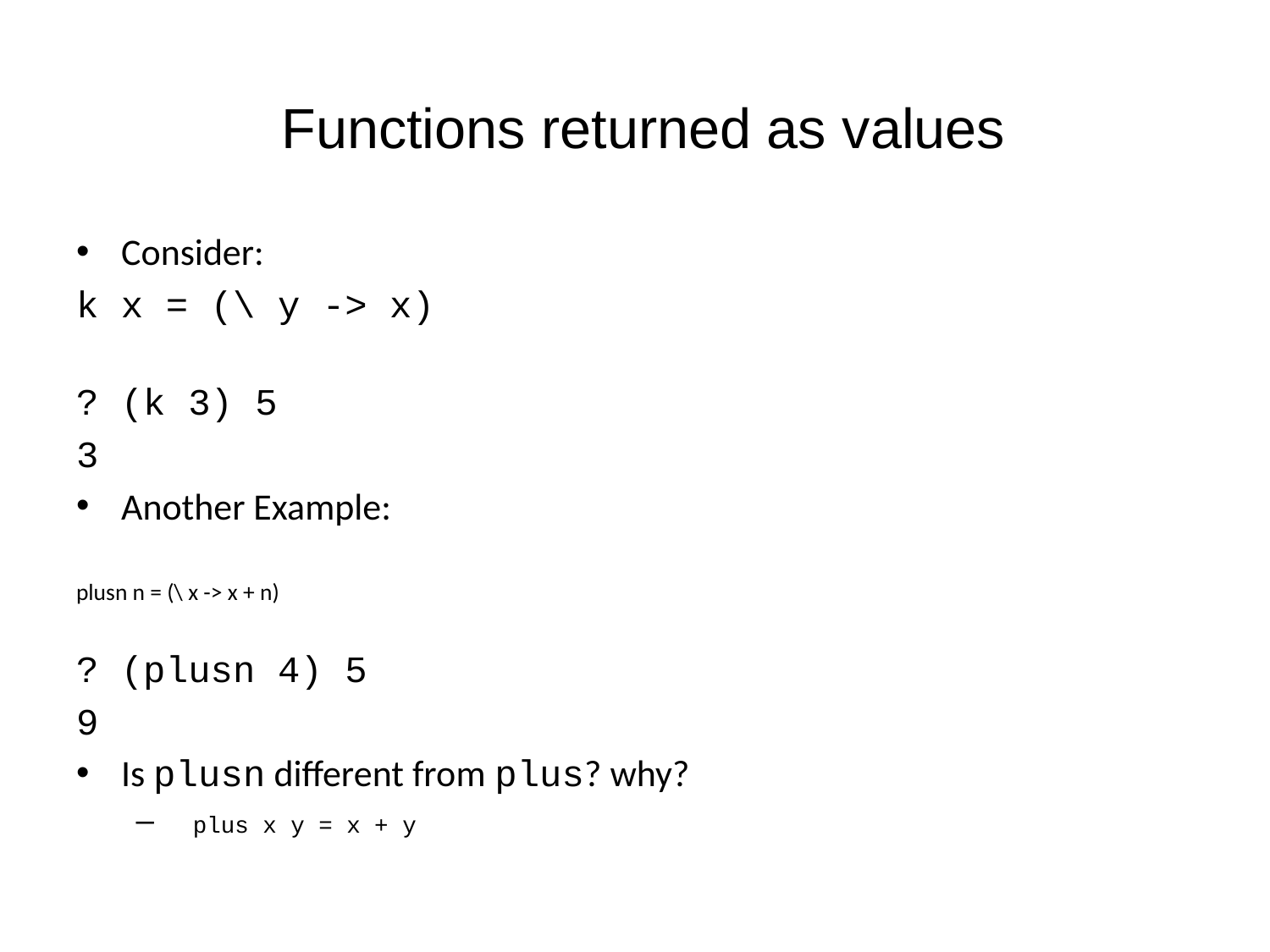

# Functions returned as values
Consider:
k x = (\ y -> x)

? (k 3) 5
3
Another Example:

plusn n = (\ x -> x + n)

? (plusn 4) 5
9
Is plusn different from plus? why?
 plus x y = x + y